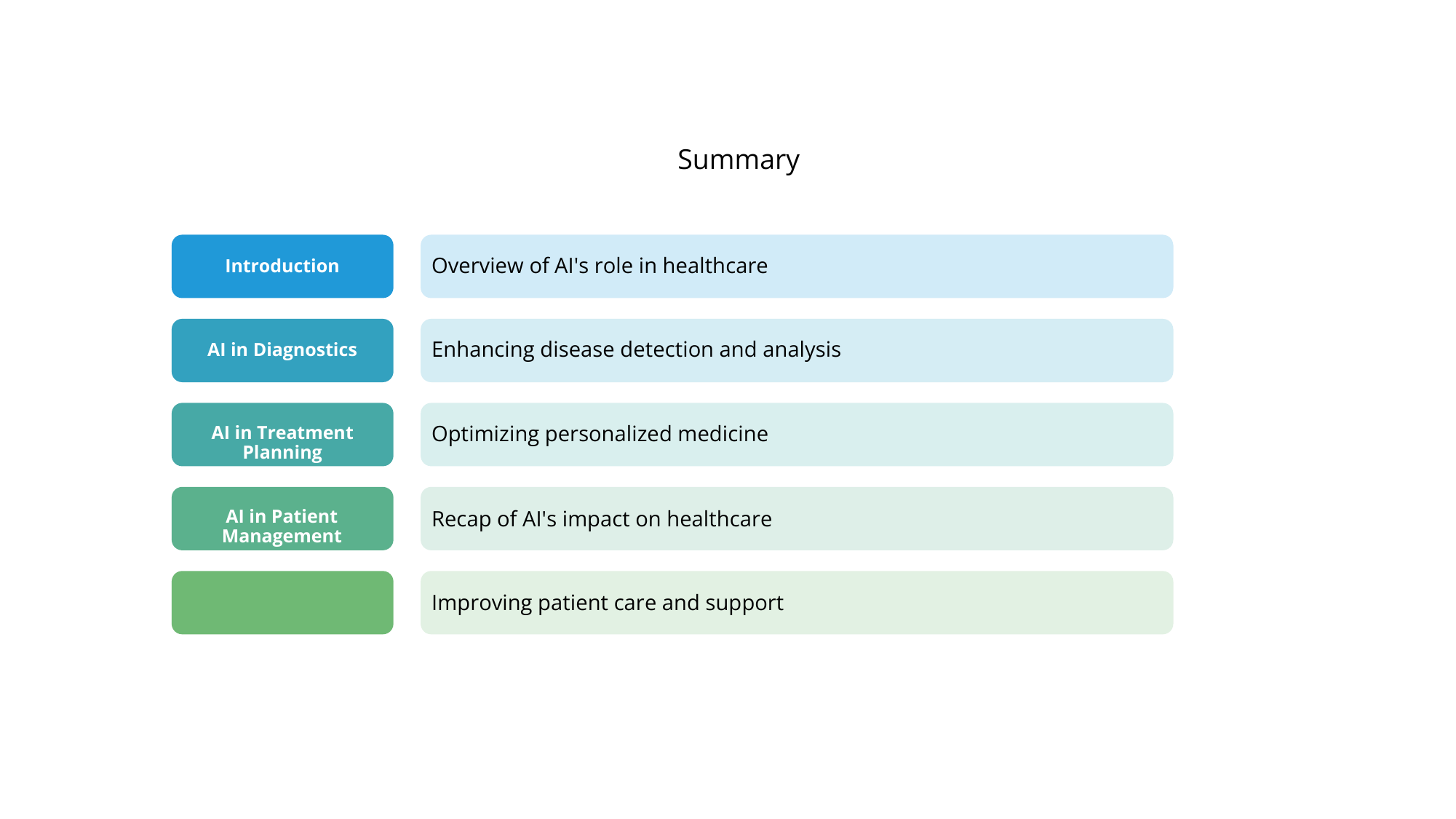

Summary
Overview of AI's role in healthcare
Introduction
Enhancing disease detection and analysis
AI in Diagnostics
Optimizing personalized medicine
AI in Treatment Planning
Recap of AI's impact on healthcare
AI in Patient Management
Improving patient care and support